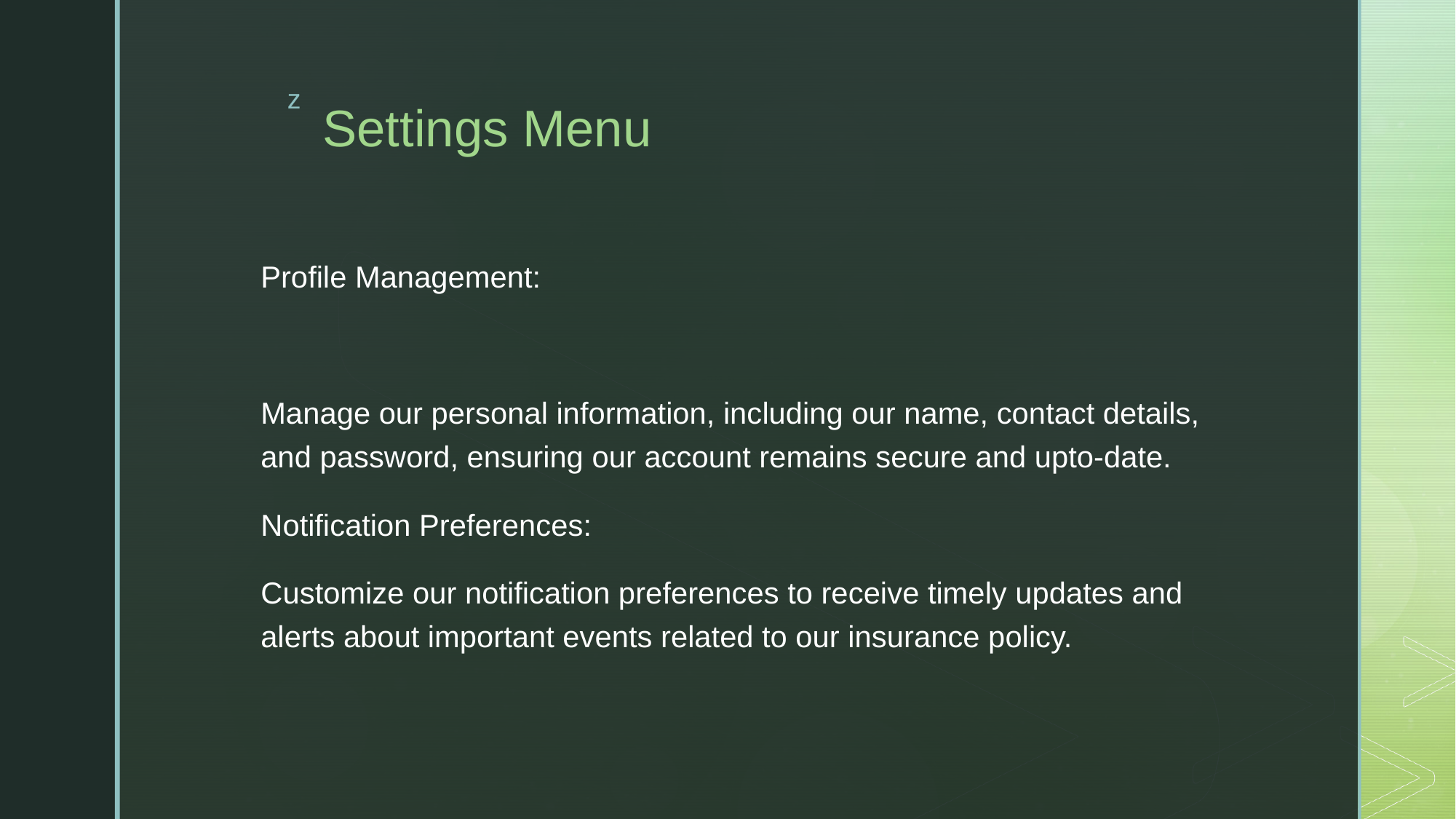

# Settings Menu
Profile Management:

Manage our personal information, including our name, contact details, and password, ensuring our account remains secure and upto-date.
Notification Preferences:
Customize our notification preferences to receive timely updates and alerts about important events related to our insurance policy.